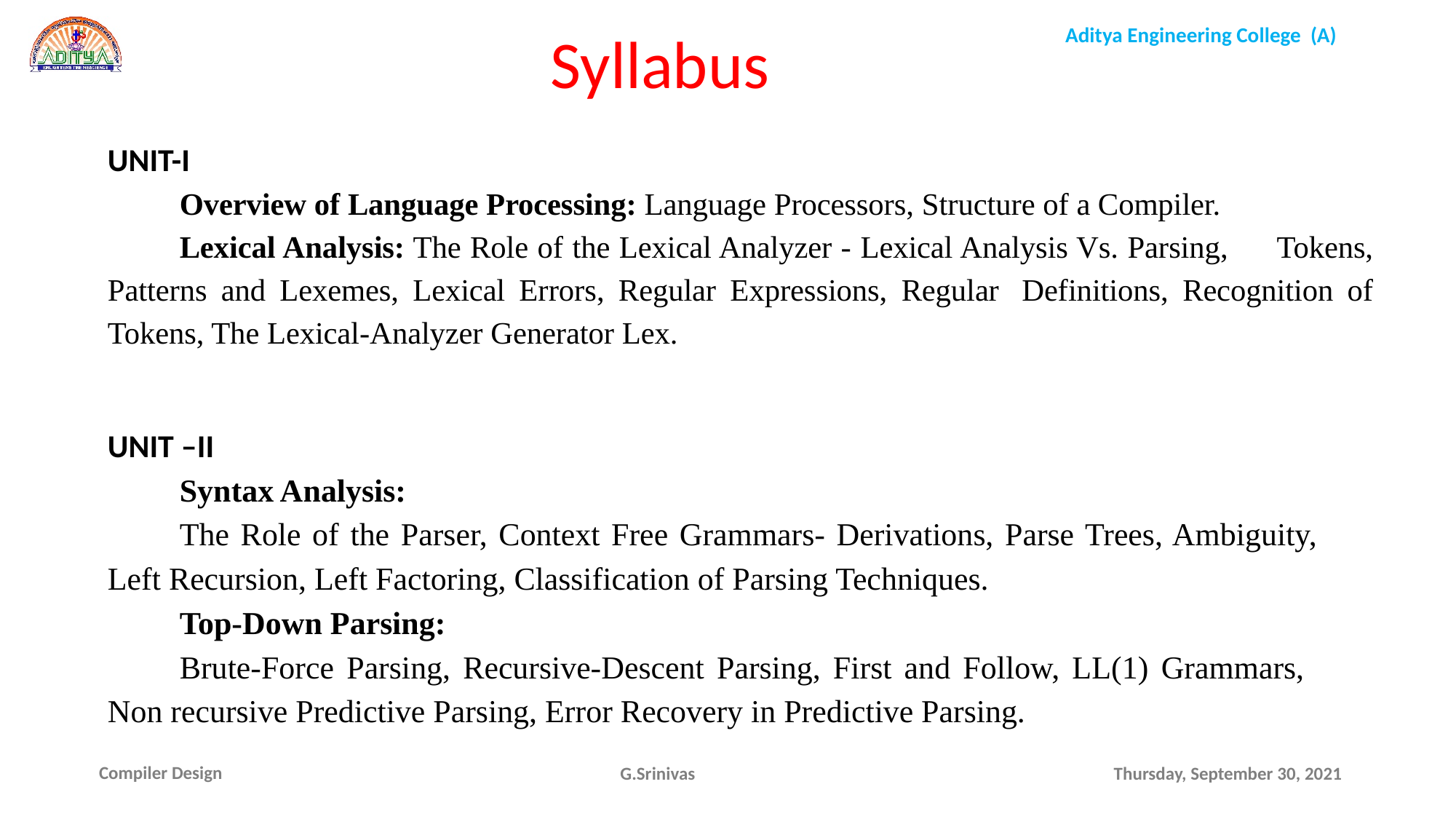

Syllabus
UNIT-I
	Overview of Language Processing: Language Processors, Structure of a Compiler.
	Lexical Analysis: The Role of the Lexical Analyzer - Lexical Analysis Vs. Parsing, 	Tokens, Patterns and Lexemes, Lexical Errors, Regular Expressions, Regular 	Definitions, Recognition of Tokens, The Lexical-Analyzer Generator Lex.

UNIT –II
	Syntax Analysis:
	The Role of the Parser, Context Free Grammars- Derivations, Parse Trees, Ambiguity, 	Left Recursion, Left Factoring, Classification of Parsing Techniques.
	Top-Down Parsing:
	Brute-Force Parsing, Recursive-Descent Parsing, First and Follow, LL(1) Grammars, 	Non recursive Predictive Parsing, Error Recovery in Predictive Parsing.
G.Srinivas
Thursday, September 30, 2021